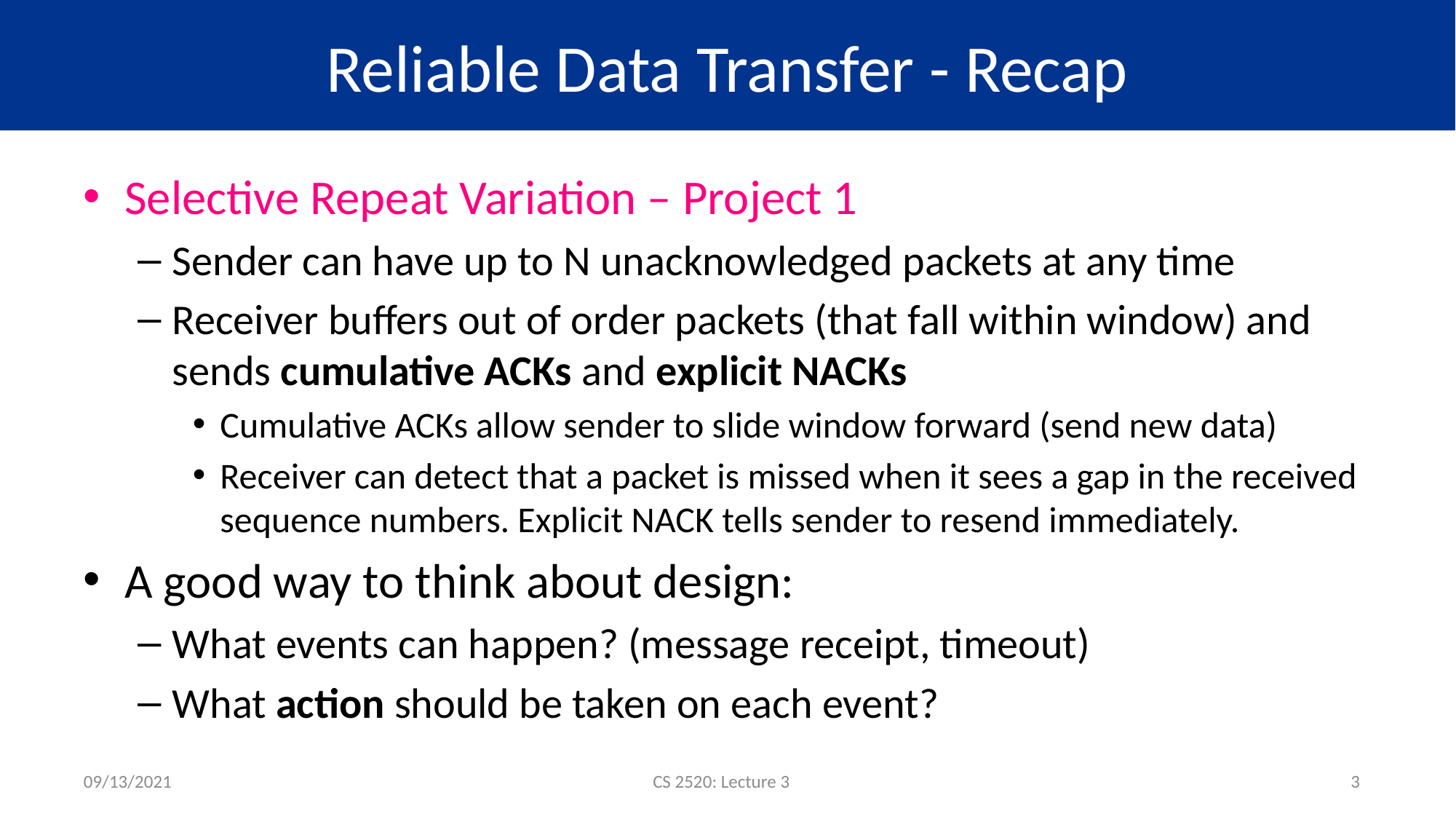

# Reliable Data Transfer - Recap
Selective Repeat Variation – Project 1
Sender can have up to N unacknowledged packets at any time
Receiver buffers out of order packets (that fall within window) and sends cumulative ACKs and explicit NACKs
Cumulative ACKs allow sender to slide window forward (send new data)
Receiver can detect that a packet is missed when it sees a gap in the received sequence numbers. Explicit NACK tells sender to resend immediately.
A good way to think about design:
What events can happen? (message receipt, timeout)
What action should be taken on each event?
09/13/2021
CS 2520: Lecture 3
3